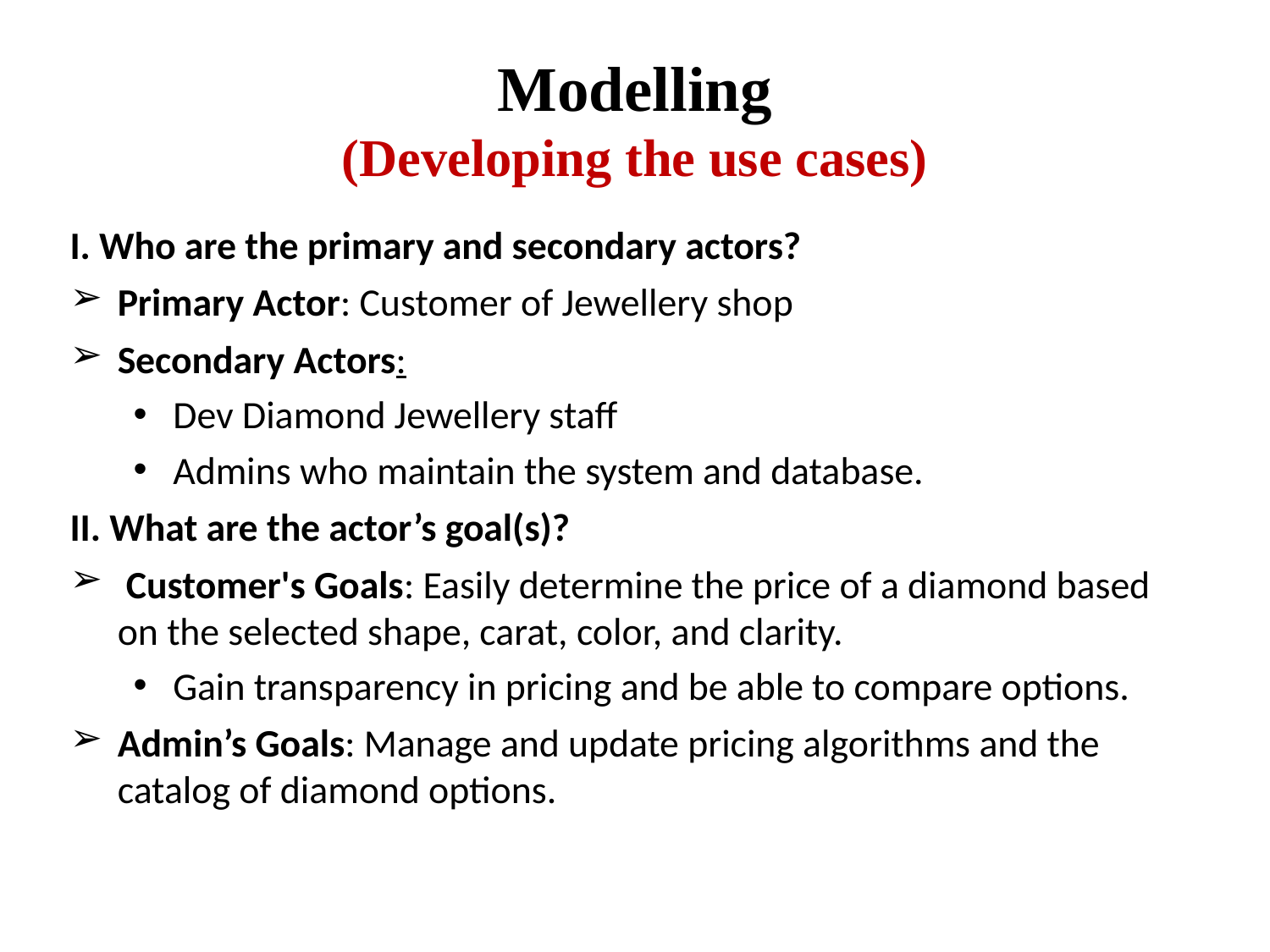

# Modelling (Developing the use cases)
I. Who are the primary and secondary actors?
Primary Actor: Customer of Jewellery shop
Secondary Actors:
Dev Diamond Jewellery staff
Admins who maintain the system and database.
II. What are the actor’s goal(s)?
 Customer's Goals: Easily determine the price of a diamond based on the selected shape, carat, color, and clarity.
Gain transparency in pricing and be able to compare options.
Admin’s Goals: Manage and update pricing algorithms and the catalog of diamond options.